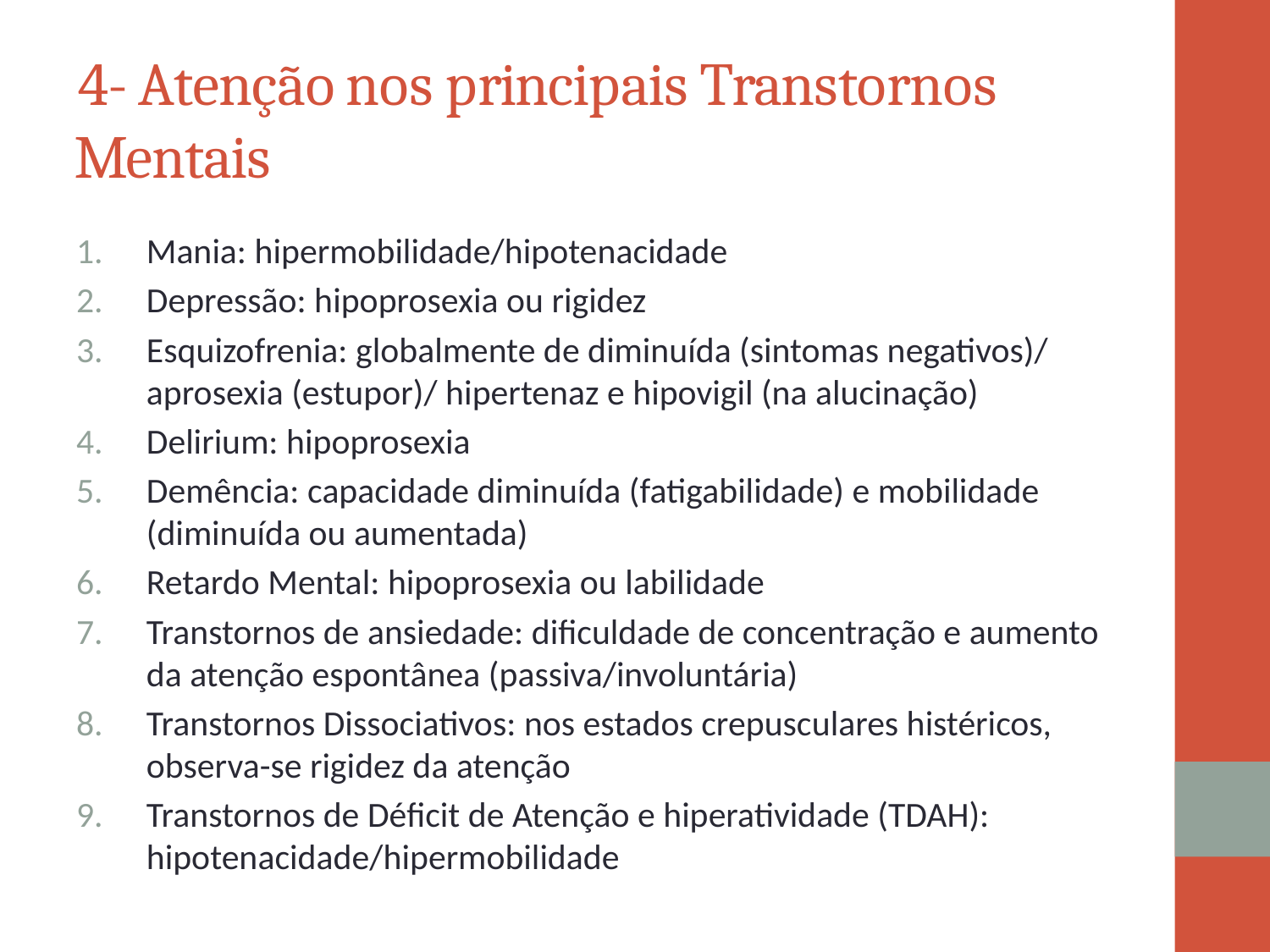

# 4- Atenção nos principais Transtornos Mentais
Mania: hipermobilidade/hipotenacidade
Depressão: hipoprosexia ou rigidez
Esquizofrenia: globalmente de diminuída (sintomas negativos)/ aprosexia (estupor)/ hipertenaz e hipovigil (na alucinação)
Delirium: hipoprosexia
Demência: capacidade diminuída (fatigabilidade) e mobilidade (diminuída ou aumentada)
Retardo Mental: hipoprosexia ou labilidade
Transtornos de ansiedade: dificuldade de concentração e aumento da atenção espontânea (passiva/involuntária)
Transtornos Dissociativos: nos estados crepusculares histéricos, observa-se rigidez da atenção
Transtornos de Déficit de Atenção e hiperatividade (TDAH): hipotenacidade/hipermobilidade